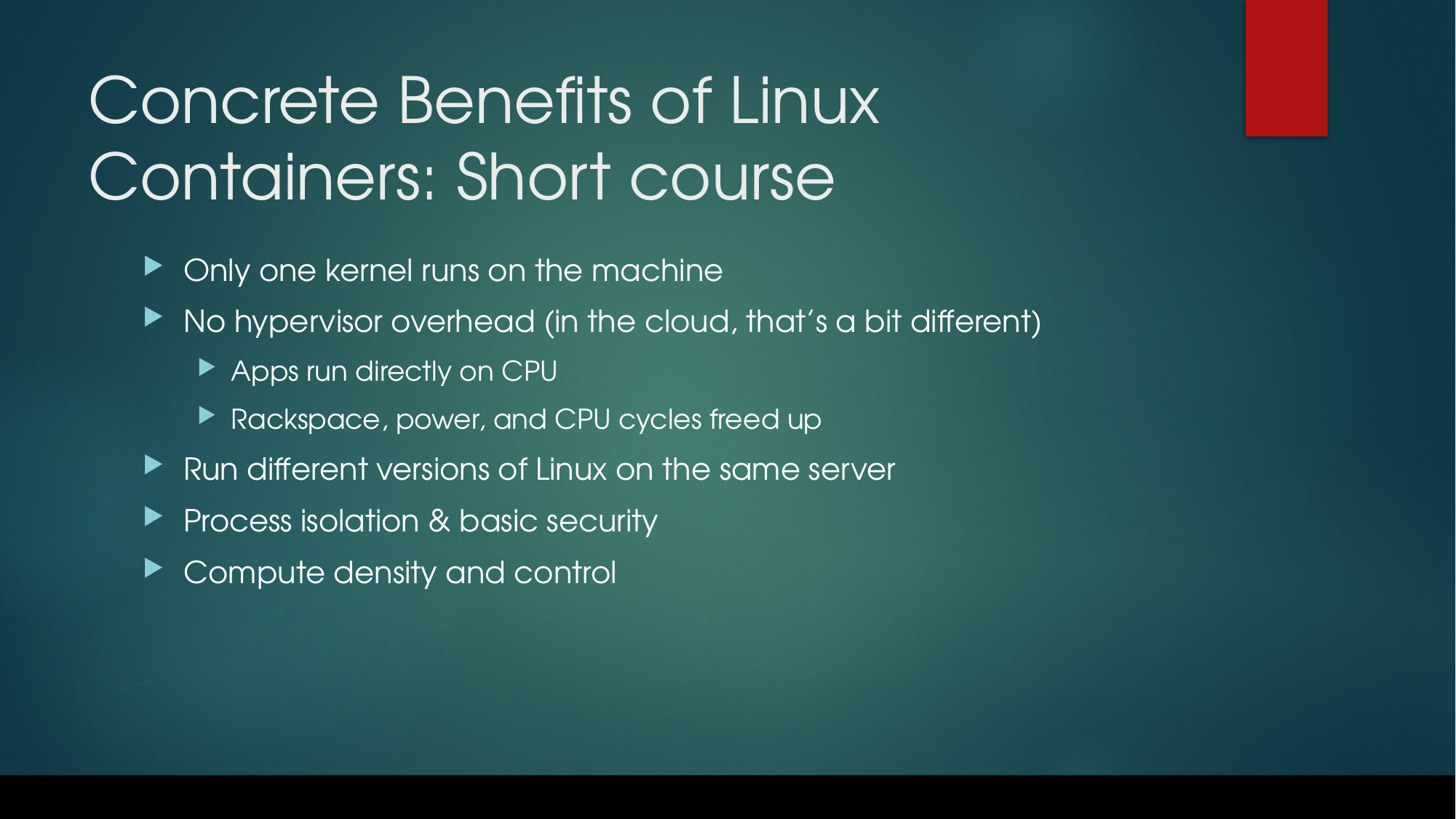

# Concrete Benefits of Linux Containers: Short course
Only one kernel runs on the machine
No hypervisor overhead (in the cloud, that’s a bit different)
Apps run directly on CPU
Rackspace, power, and CPU cycles freed up
Run different versions of Linux on the same server
Process isolation & basic security
Compute density and control